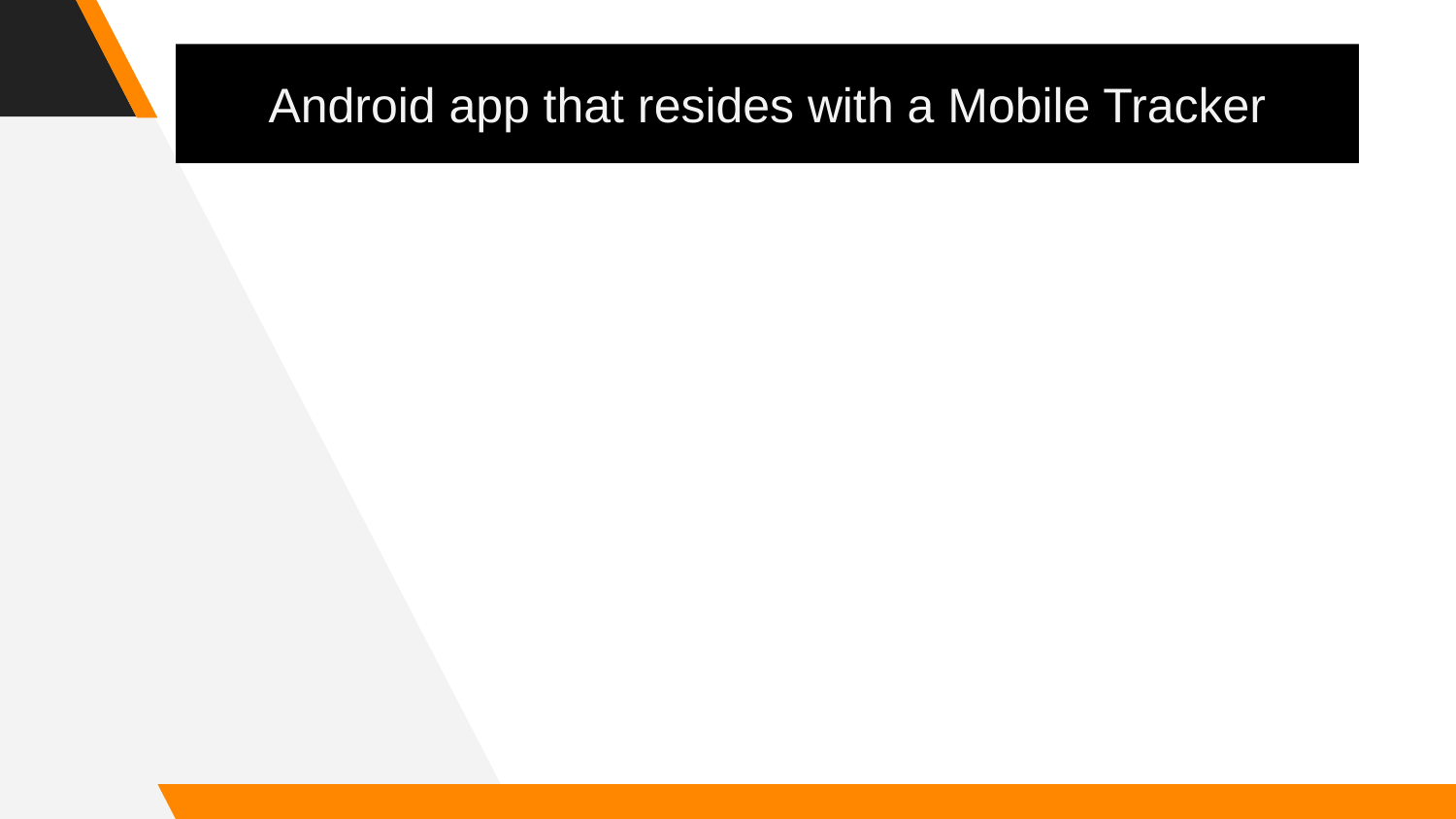

Android app that resides with a Mobile Tracker